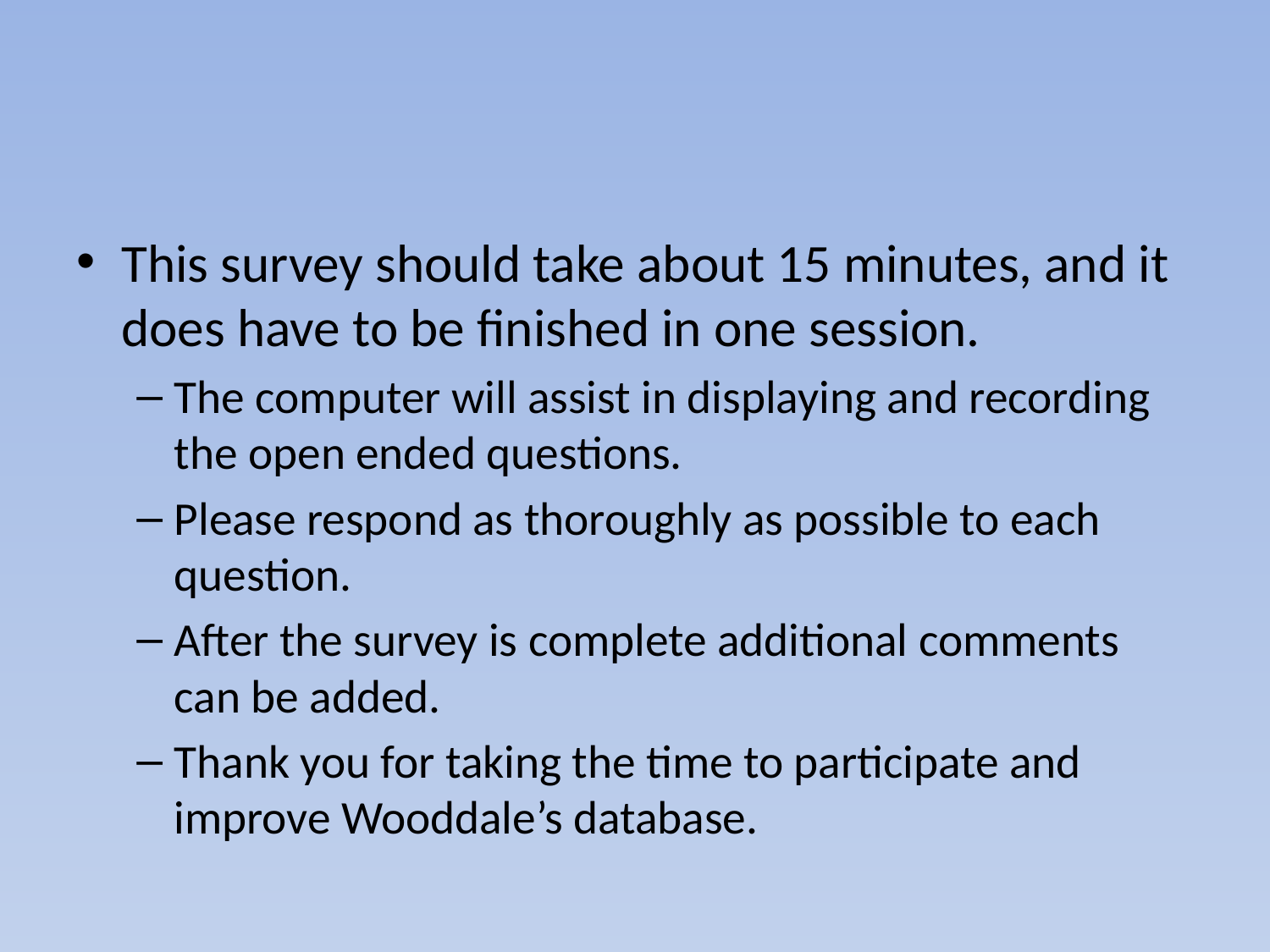

#
This survey should take about 15 minutes, and it does have to be finished in one session.
The computer will assist in displaying and recording the open ended questions.
Please respond as thoroughly as possible to each question.
After the survey is complete additional comments can be added.
Thank you for taking the time to participate and improve Wooddale’s database.